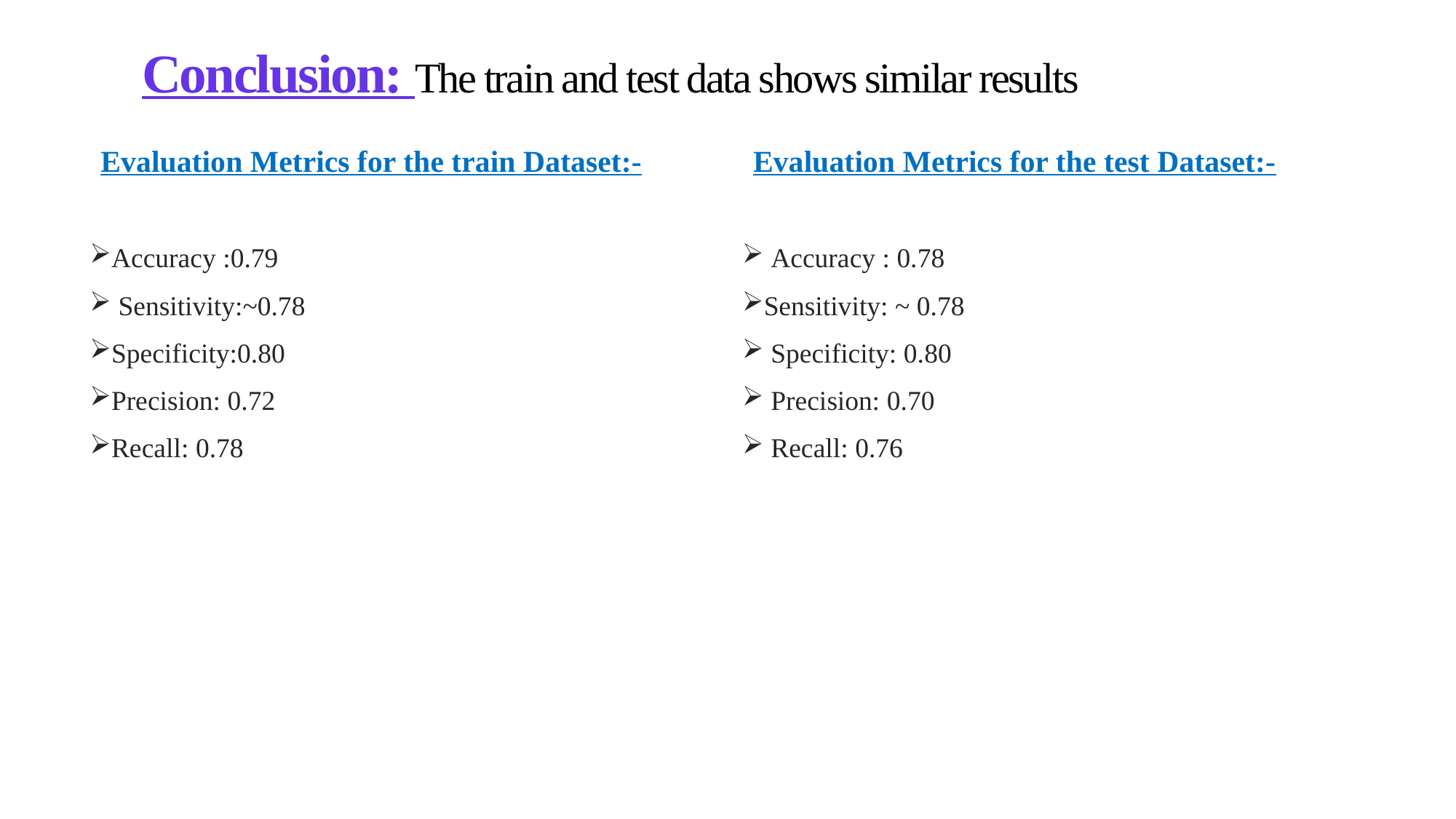

# Conclusion: The train and test data shows similar results
Evaluation Metrics for the train Dataset:-

Accuracy :0.79
 Sensitivity:~0.78
Specificity:0.80
Precision: 0.72
Recall: 0.78

Evaluation Metrics for the test Dataset:-

 Accuracy : 0.78
Sensitivity: ~ 0.78
 Specificity: 0.80
 Precision: 0.70
 Recall: 0.76